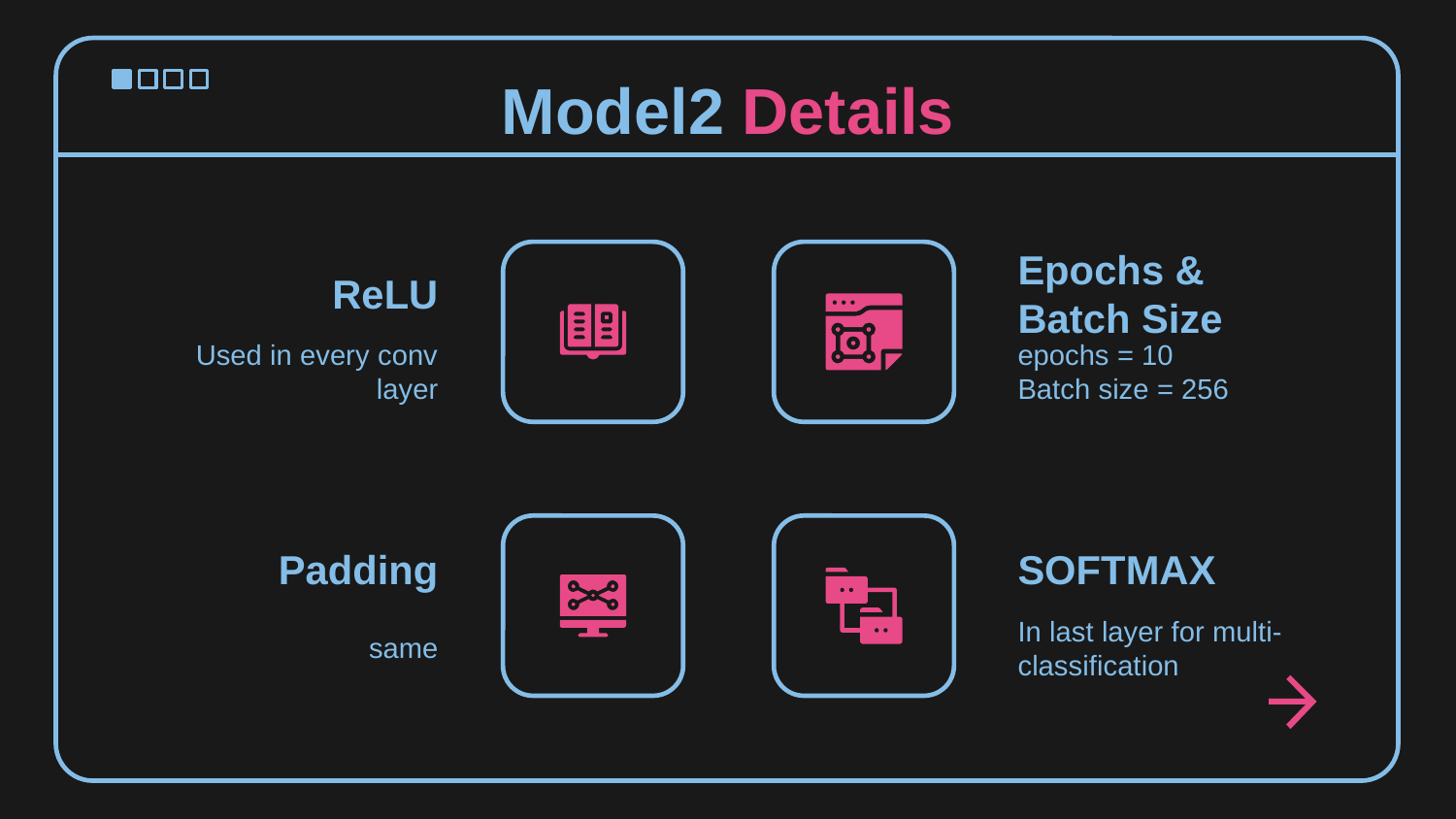

Model2 Details

# ReLU
Epochs & Batch Size

Used in every conv layer
epochs = 10
Batch size = 256

Padding
SOFTMAX

same
In last layer for multi-classification